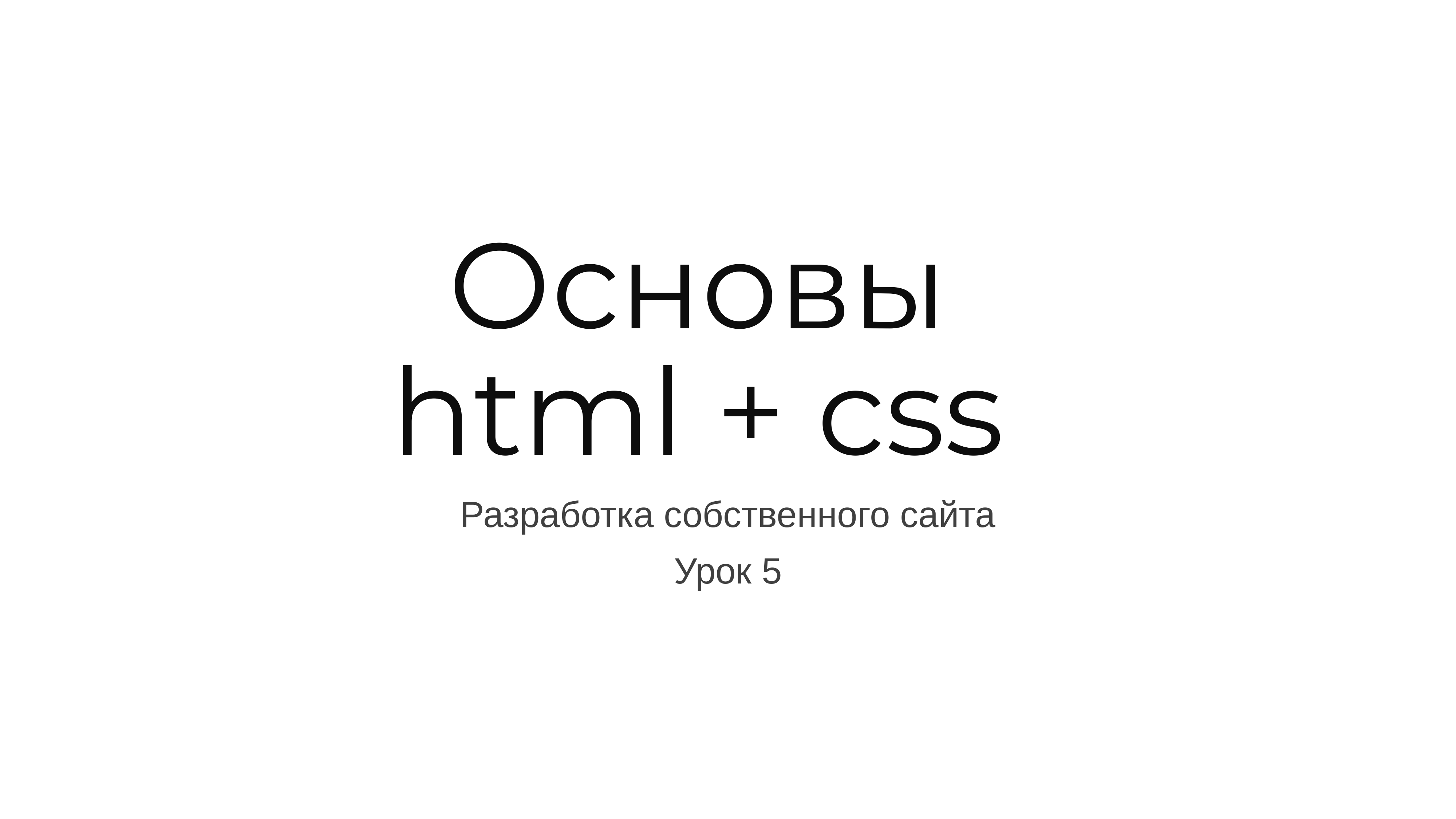

Основы
html + css
Разработка собственного сайта
Урок 5